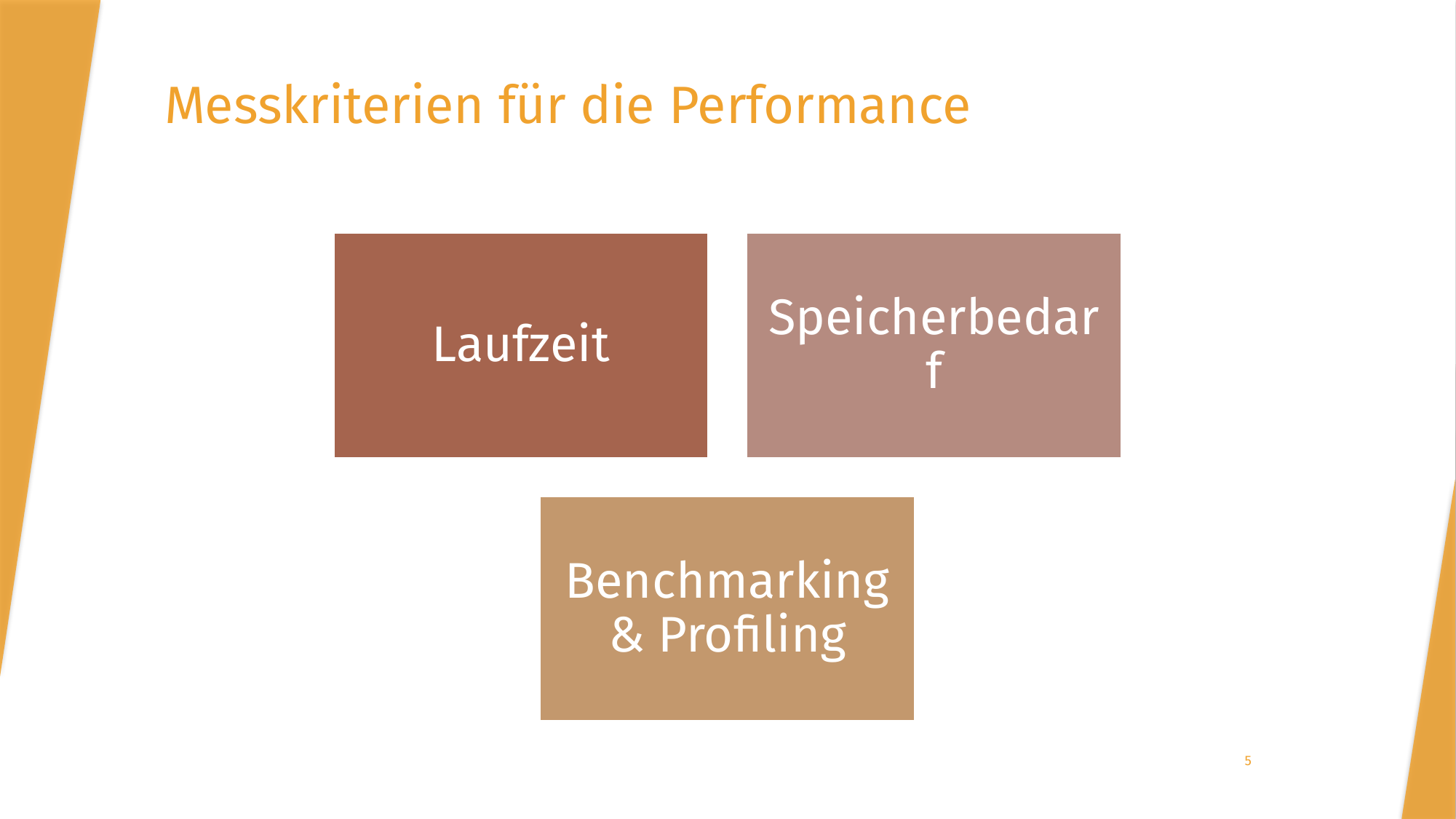

# Messkriterien für die Performance
Laufzeit
Speicherbedarf
Benchmarking & Profiling

5